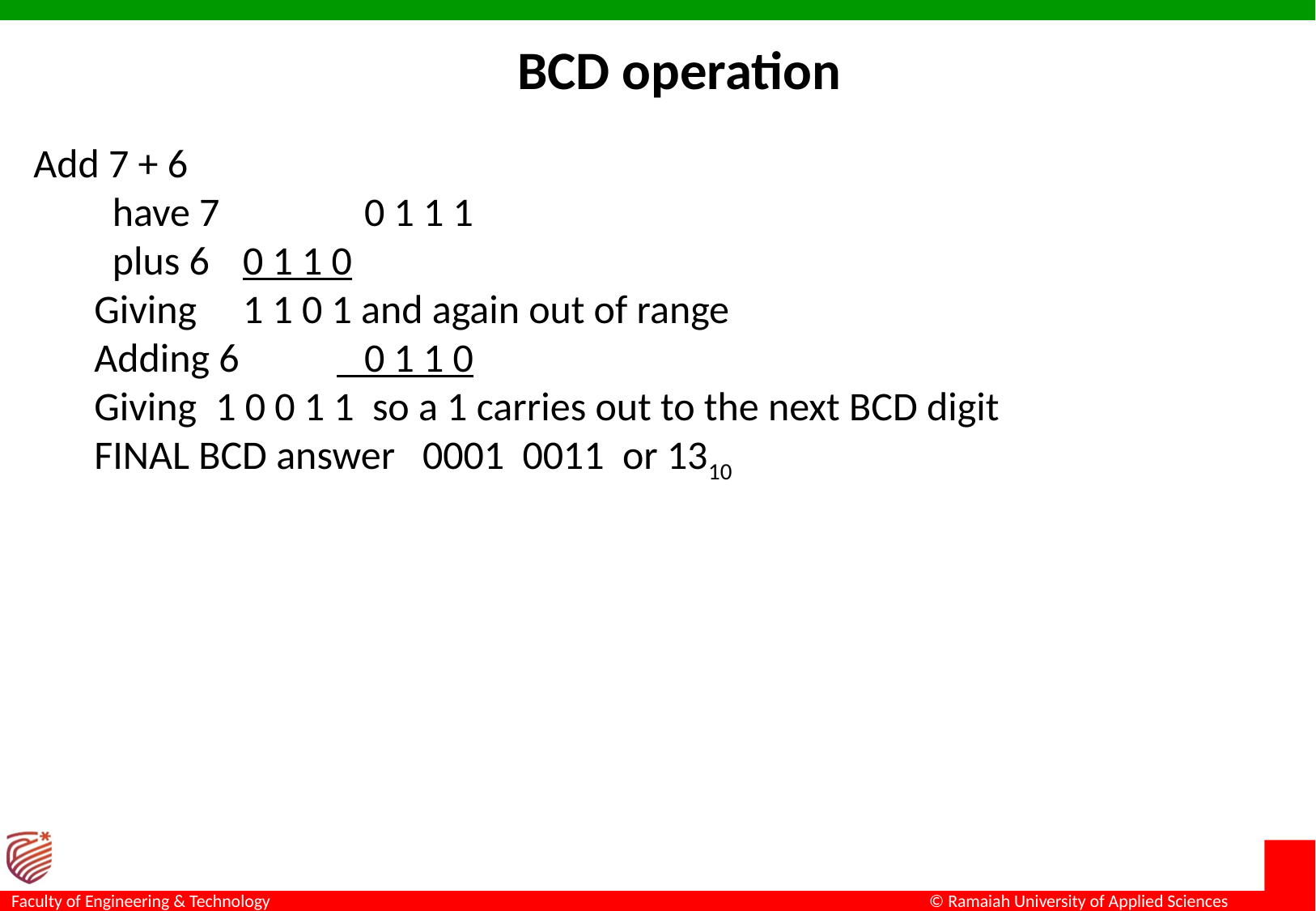

BCD operation
Add 7 + 6
  have 7	   0 1 1 1
  plus 6	   0 1 1 0
Giving	   1 1 0 1 and again out of range
Adding 6	   0 1 1 0
Giving	1 0 0 1 1  so a 1 carries out to the next BCD digit
FINAL BCD answer   0001  0011  or 1310